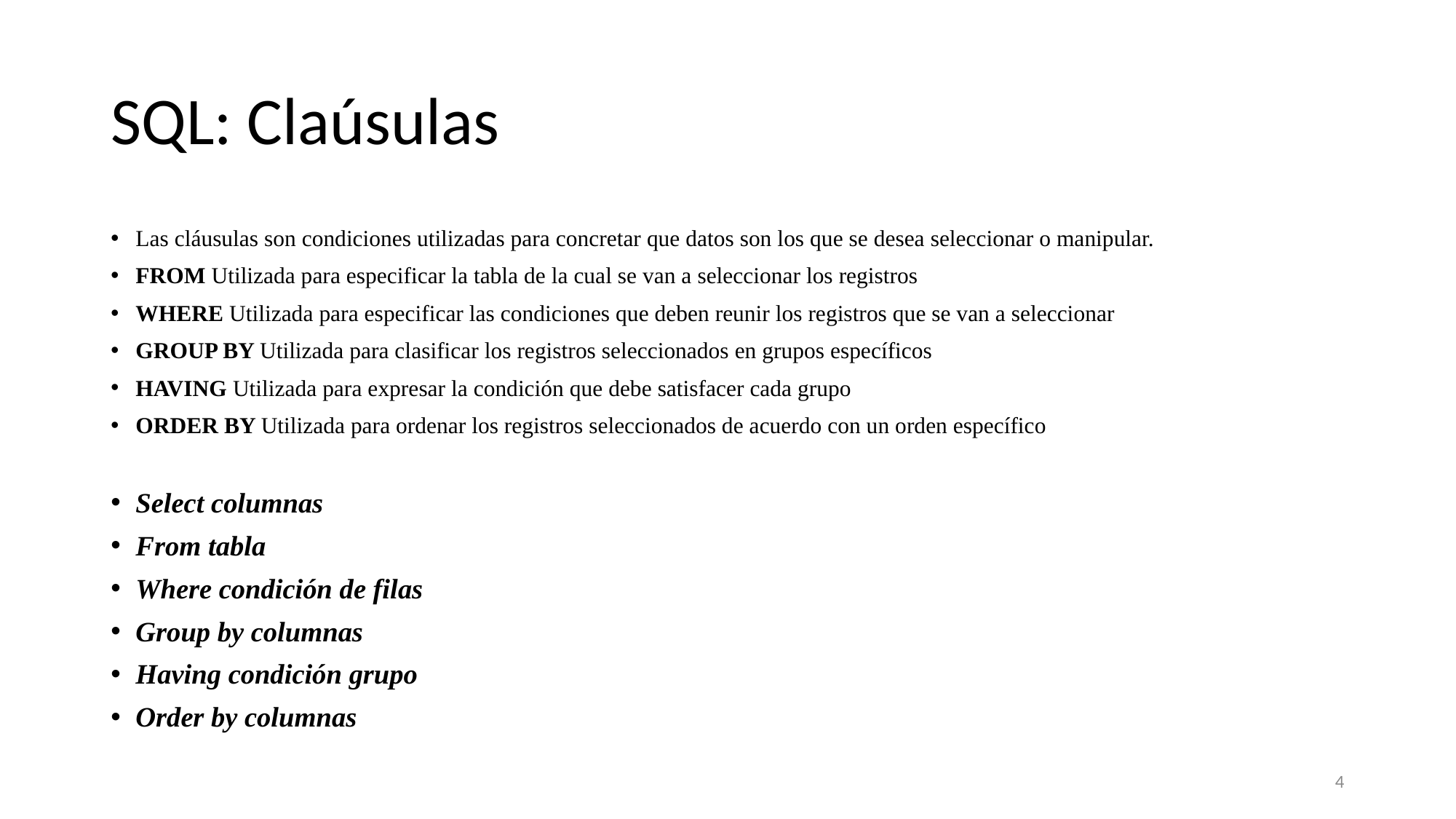

# SQL: Claúsulas
Las cláusulas son condiciones utilizadas para concretar que datos son los que se desea seleccionar o manipular.
FROM Utilizada para especificar la tabla de la cual se van a seleccionar los registros
WHERE Utilizada para especificar las condiciones que deben reunir los registros que se van a seleccionar
GROUP BY Utilizada para clasificar los registros seleccionados en grupos específicos
HAVING Utilizada para expresar la condición que debe satisfacer cada grupo
ORDER BY Utilizada para ordenar los registros seleccionados de acuerdo con un orden específico

Select columnas
From tabla
Where condición de filas
Group by columnas
Having condición grupo
Order by columnas

4